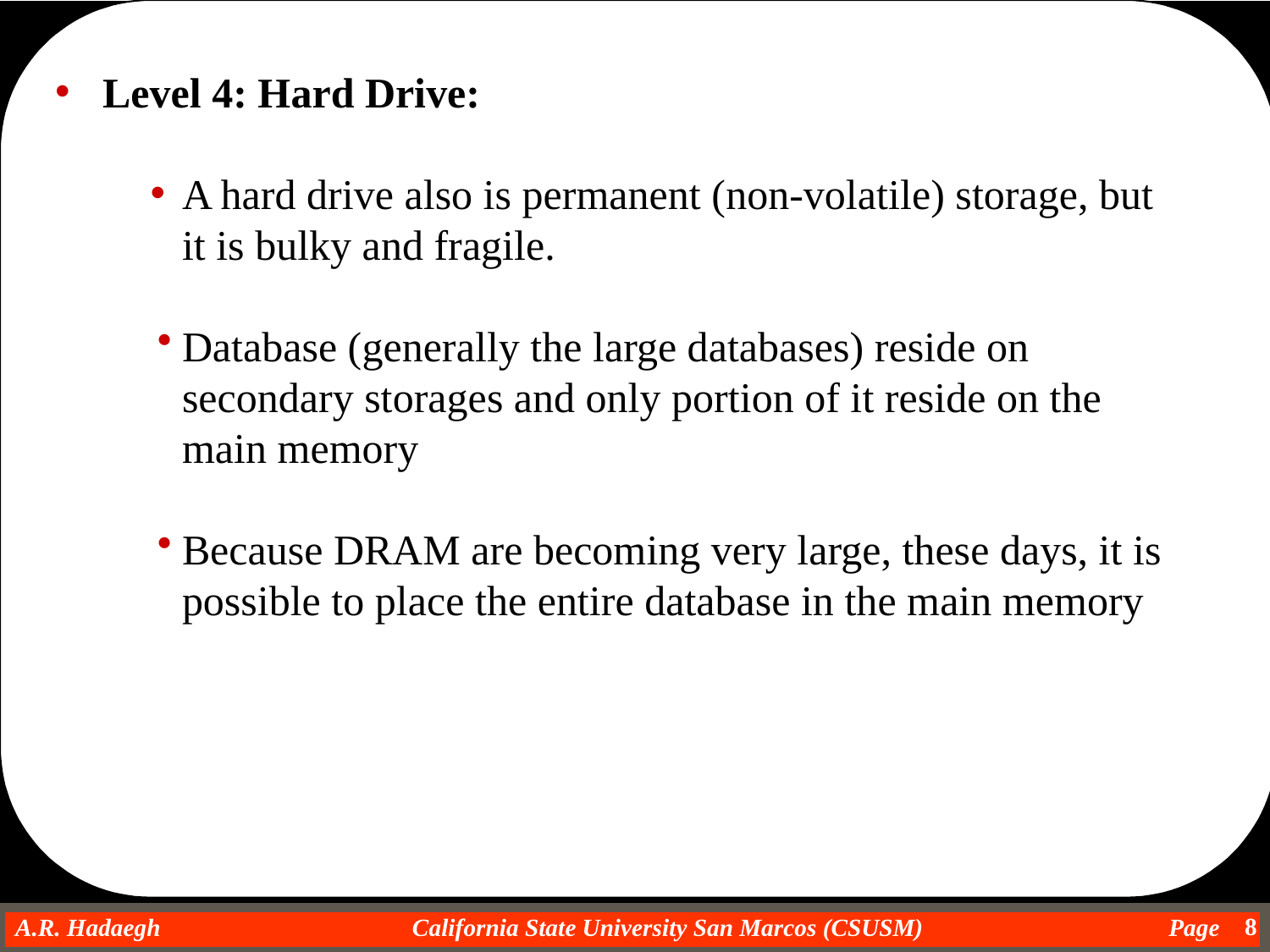

Level 4: Hard Drive:

A hard drive also is permanent (non-volatile) storage, but it is bulky and fragile.

Database (generally the large databases) reside on secondary storages and only portion of it reside on the main memory

Because DRAM are becoming very large, these days, it is possible to place the entire database in the main memory
8